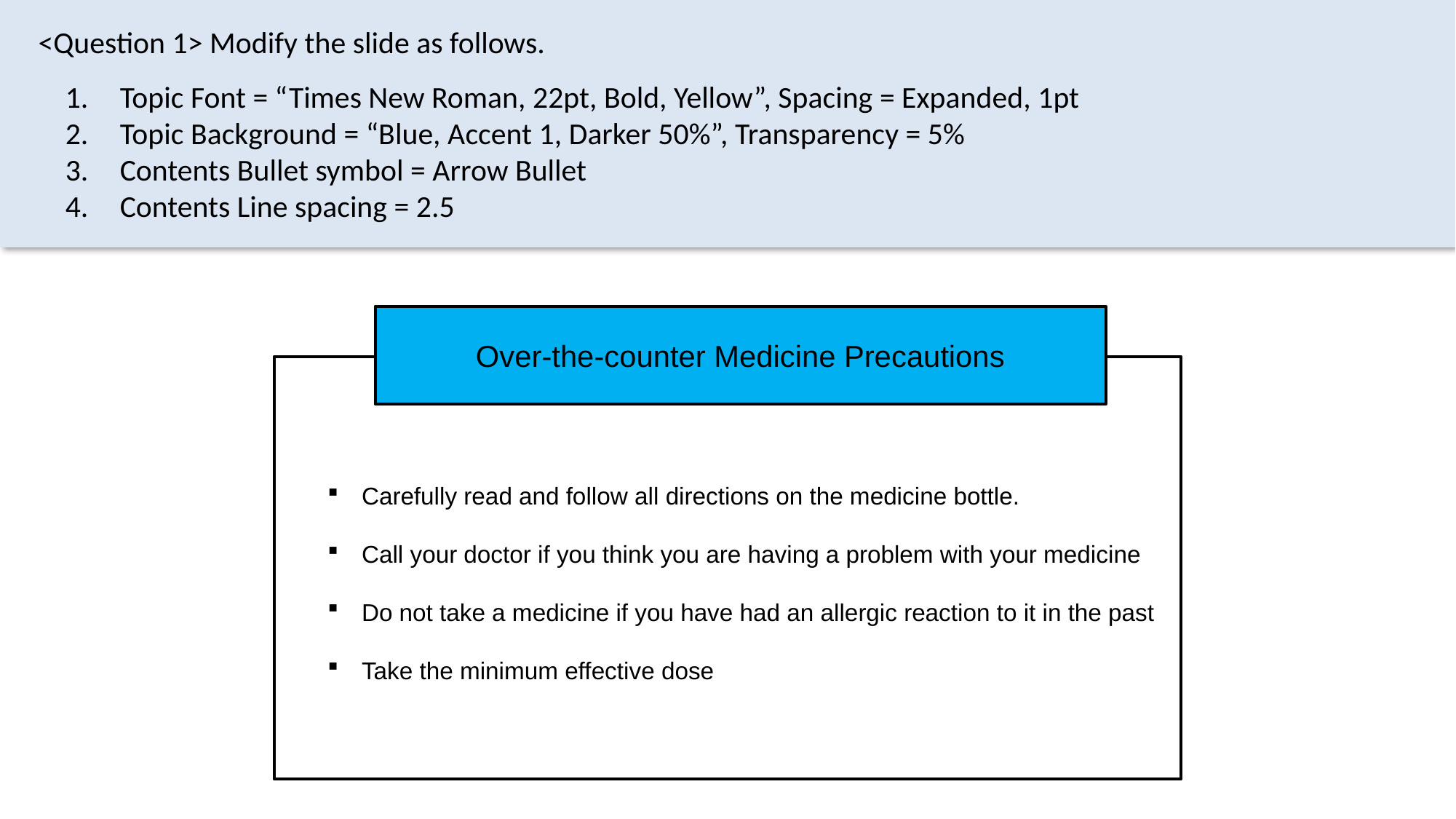

<Question 1> Modify the slide as follows.

Topic Font = “Times New Roman, 22pt, Bold, Yellow”, Spacing = Expanded, 1pt
Topic Background = “Blue, Accent 1, Darker 50%”, Transparency = 5%
Contents Bullet symbol = Arrow Bullet
Contents Line spacing = 2.5

Over-the-counter Medicine Precautions
Carefully read and follow all directions on the medicine bottle.
Call your doctor if you think you are having a problem with your medicine
Do not take a medicine if you have had an allergic reaction to it in the past
Take the minimum effective dose